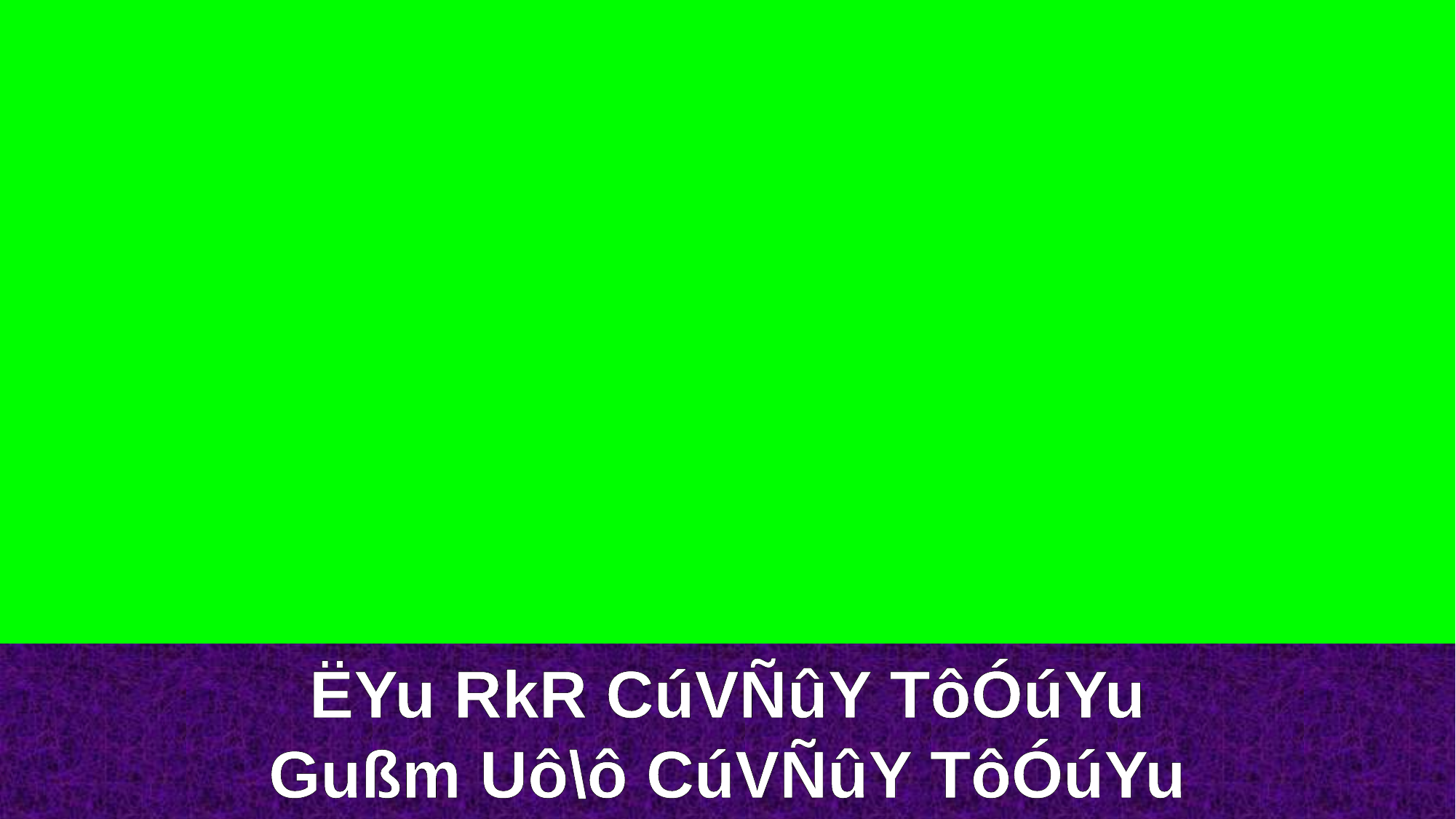

ËYu RkR CúVÑûY TôÓúYu
Gußm Uô\ô CúVÑûY TôÓúYu